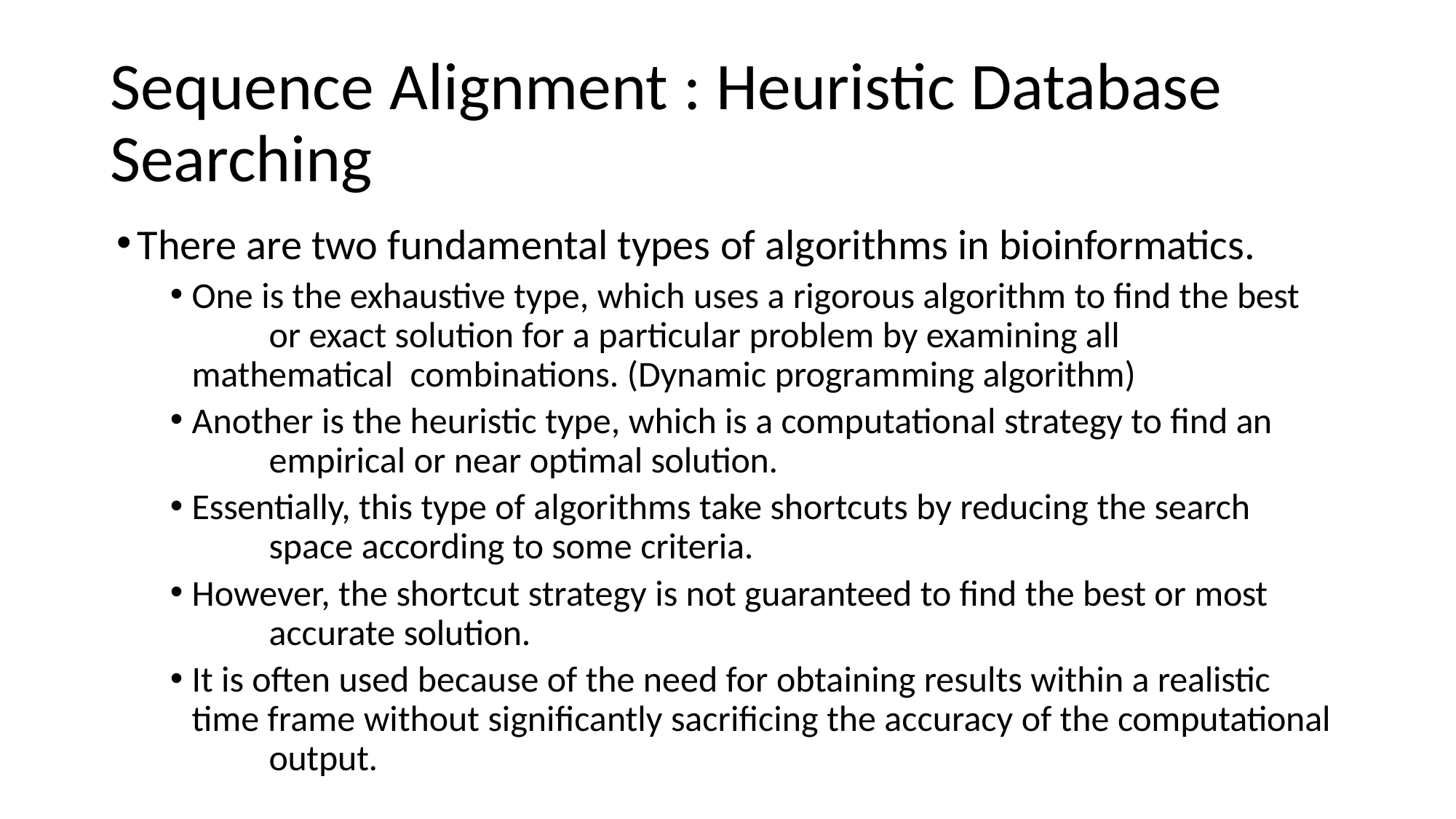

# Sequence Alignment : Heuristic Database Searching
There are two fundamental types of algorithms in bioinformatics.
One is the exhaustive type, which uses a rigorous algorithm to find the best 	or exact solution for a particular problem by examining all mathematical 	combinations. (Dynamic programming algorithm)
Another is the heuristic type, which is a computational strategy to find an 	empirical or near optimal solution.
Essentially, this type of algorithms take shortcuts by reducing the search 	space according to some criteria.
However, the shortcut strategy is not guaranteed to find the best or most 	accurate solution.
It is often used because of the need for obtaining results within a realistic 	time frame without significantly sacrificing the accuracy of the computational 	output.